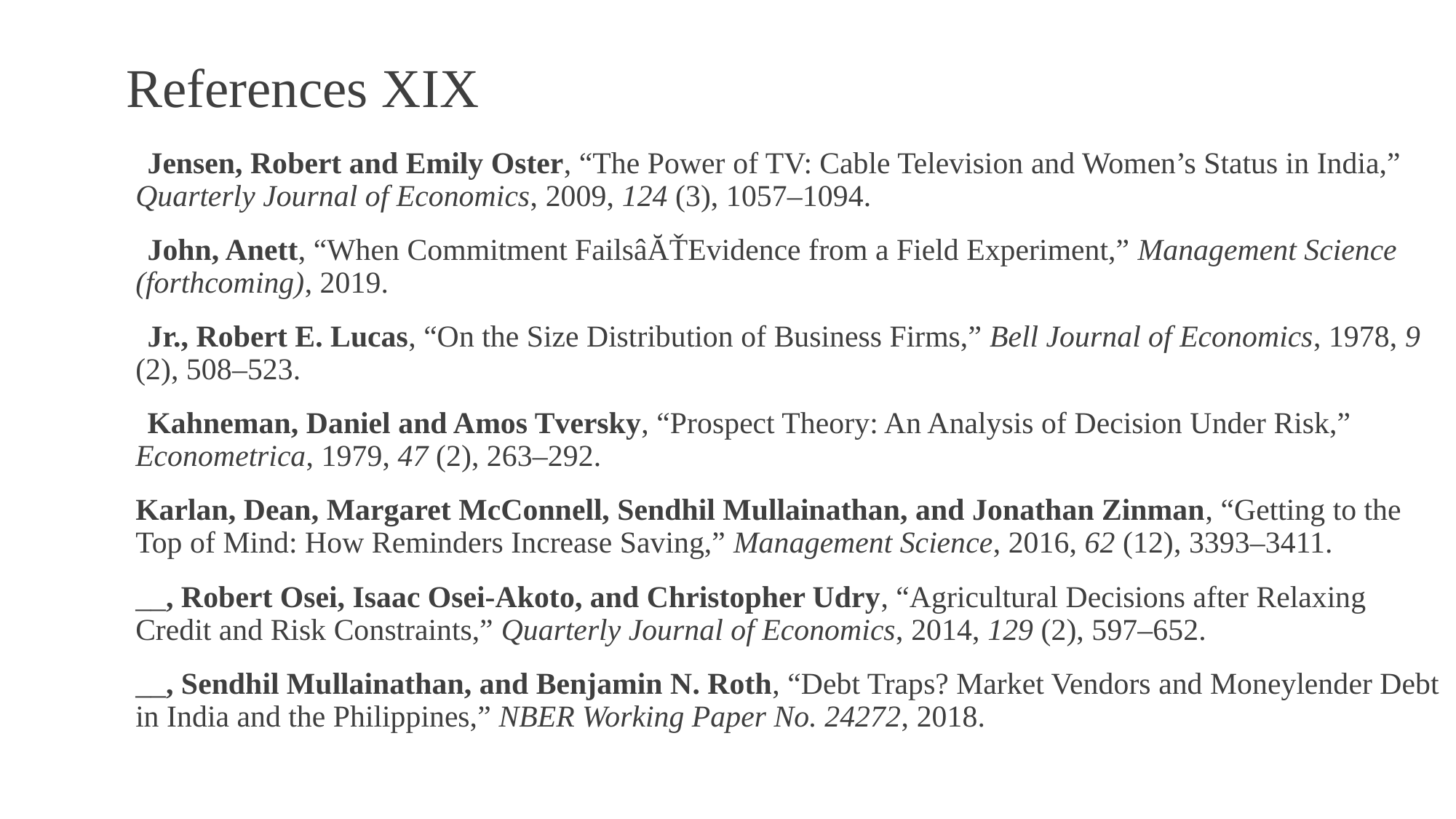

# References XIX
Jensen, Robert and Emily Oster, “The Power of TV: Cable Television and Women’s Status in India,” Quarterly Journal of Economics, 2009, 124 (3), 1057–1094.
John, Anett, “When Commitment FailsâĂŤEvidence from a Field Experiment,” Management Science (forthcoming), 2019.
Jr., Robert E. Lucas, “On the Size Distribution of Business Firms,” Bell Journal of Economics, 1978, 9 (2), 508–523.
Kahneman, Daniel and Amos Tversky, “Prospect Theory: An Analysis of Decision Under Risk,” Econometrica, 1979, 47 (2), 263–292.
Karlan, Dean, Margaret McConnell, Sendhil Mullainathan, and Jonathan Zinman, “Getting to the Top of Mind: How Reminders Increase Saving,” Management Science, 2016, 62 (12), 3393–3411.
__, Robert Osei, Isaac Osei-Akoto, and Christopher Udry, “Agricultural Decisions after Relaxing Credit and Risk Constraints,” Quarterly Journal of Economics, 2014, 129 (2), 597–652.
__, Sendhil Mullainathan, and Benjamin N. Roth, “Debt Traps? Market Vendors and Moneylender Debt in India and the Philippines,” NBER Working Paper No. 24272, 2018.

104